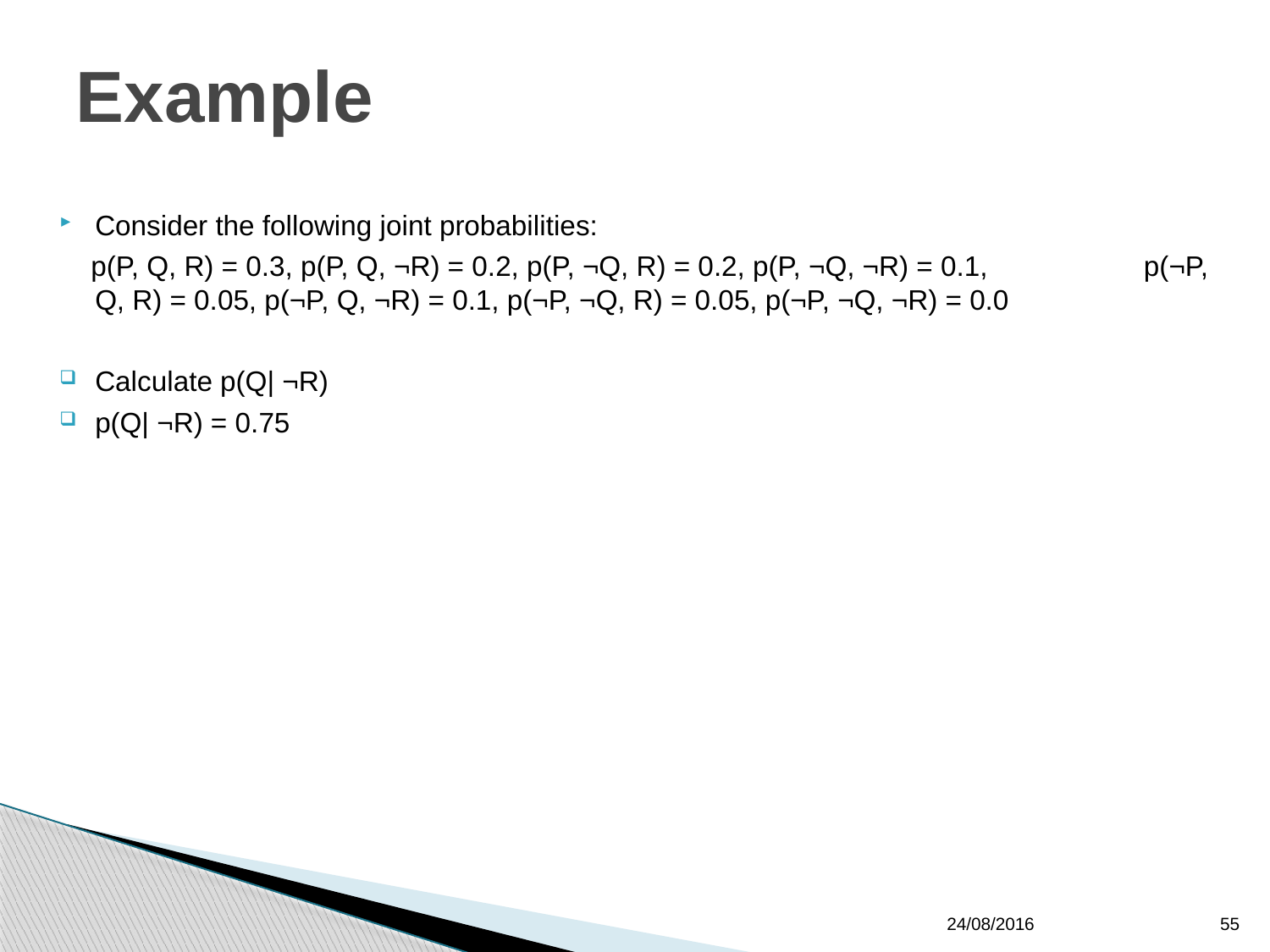

# Example
Consider the following joint probabilities:
    p(P, Q, R) = 0.3, p(P, Q, ¬R) = 0.2, p(P, ¬Q, R) = 0.2, p(P, ¬Q, ¬R) = 0.1,                    p(¬P, Q, R) = 0.05, p(¬P, Q, ¬R) = 0.1, p(¬P, ¬Q, R) = 0.05, p(¬P, ¬Q, ¬R) = 0.0

Calculate p(Q| ¬R)
p(Q| ¬R) = 0.75
24/08/2016
55